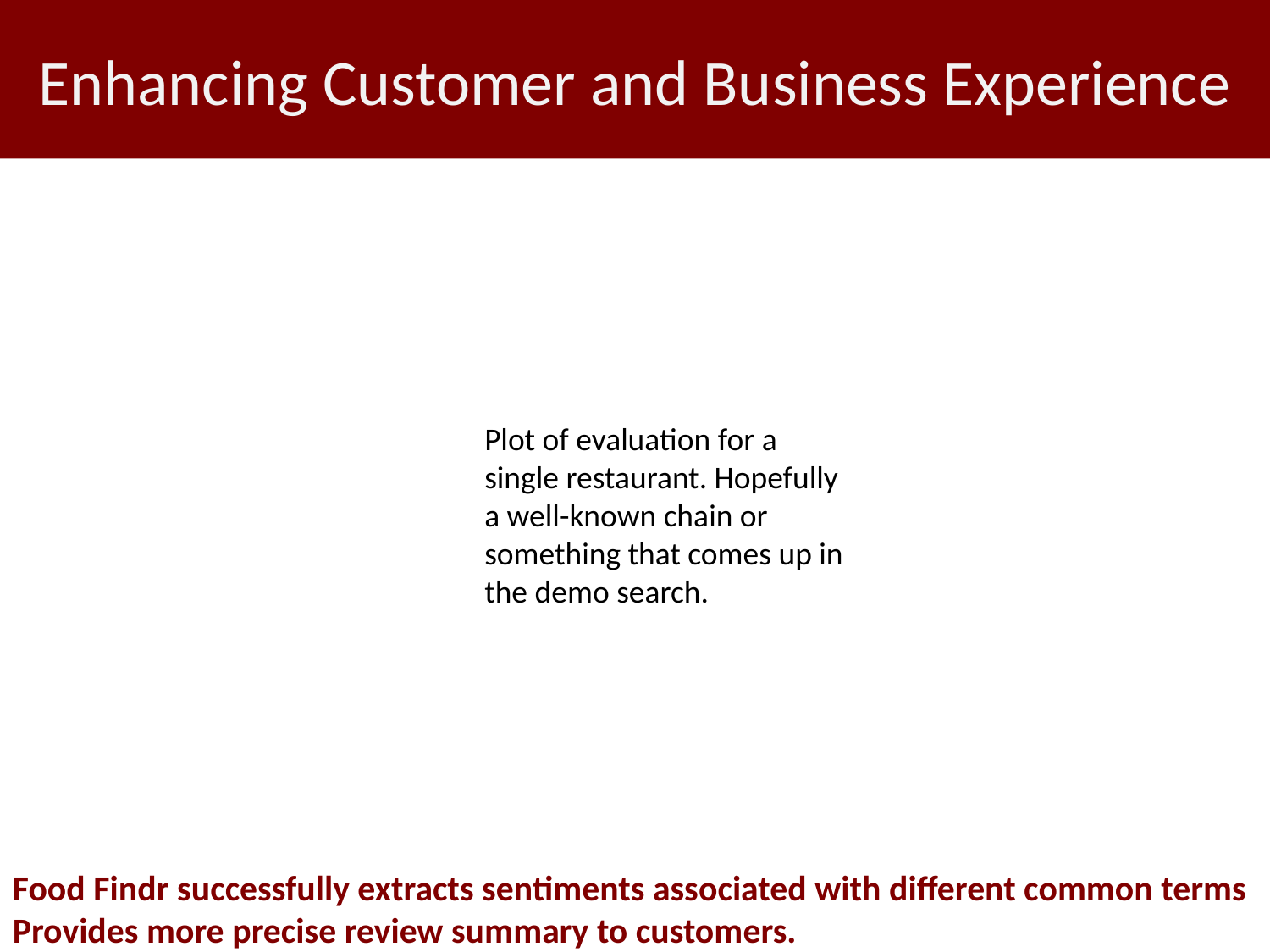

Enhancing Customer and Business Experience
Plot of evaluation for a single restaurant. Hopefully a well-known chain or something that comes up in the demo search.
Food Findr successfully extracts sentiments associated with different common terms
Provides more precise review summary to customers.